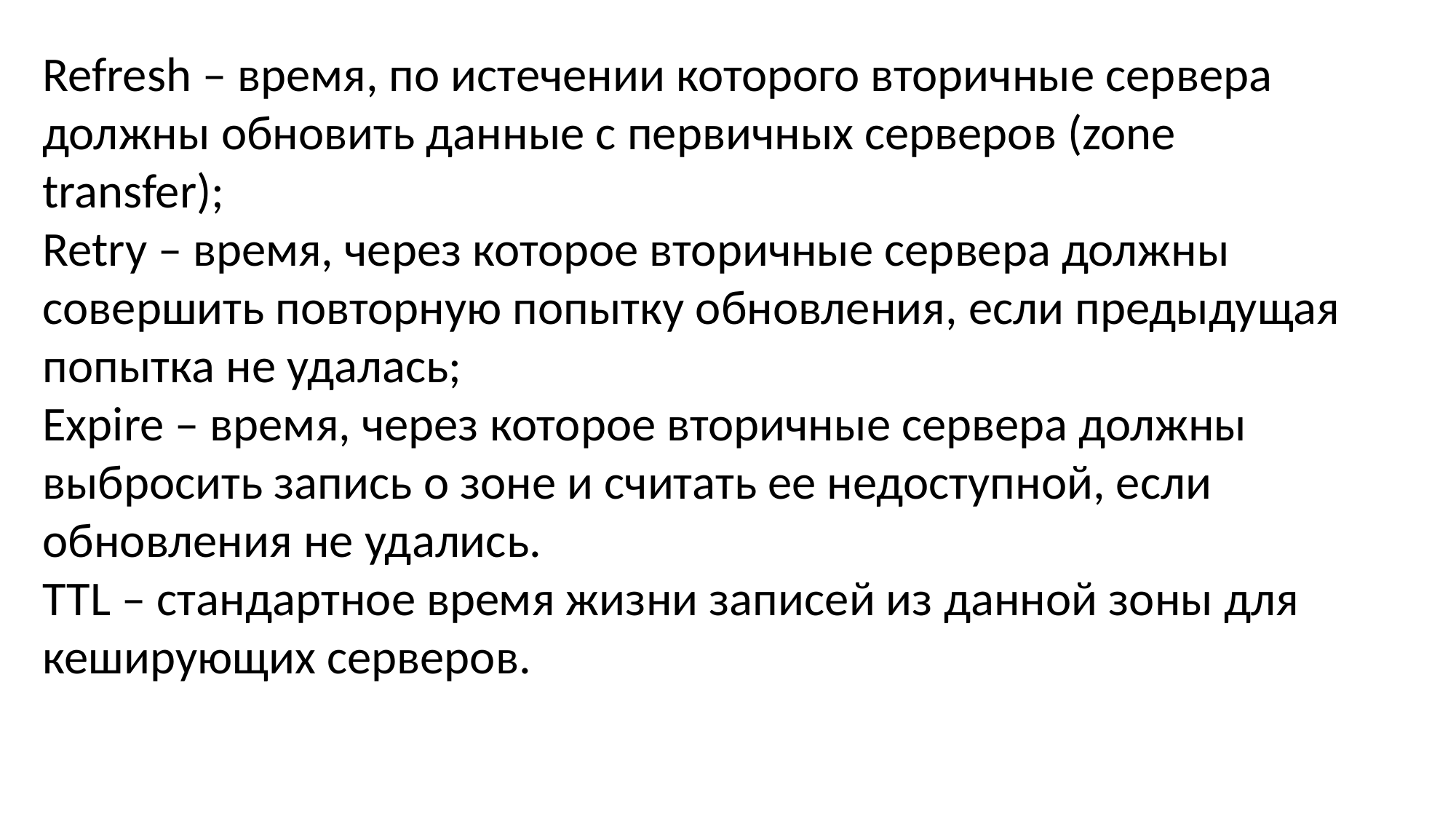

Refresh – время, по истечении которого вторичные сервера должны обновить данные с первичных серверов (zone transfer);
Retry – время, через которое вторичные сервера должны совершить повторную попытку обновления, если предыдущая попытка не удалась;
Expire – время, через которое вторичные сервера должны выбросить запись о зоне и считать ее недоступной, если обновления не удались.
TTL – стандартное время жизни записей из данной зоны для кеширующих серверов.